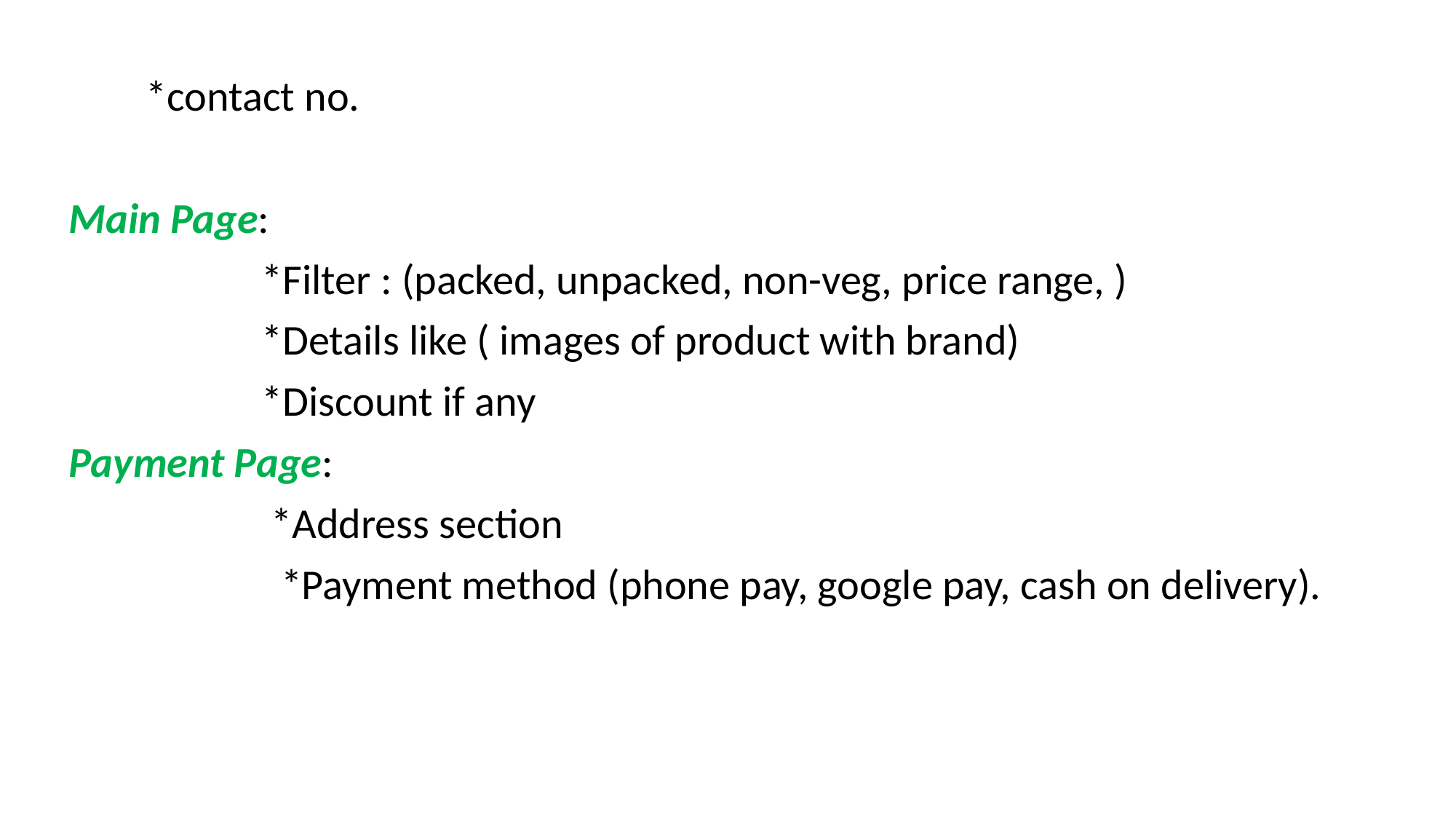

#
        *contact no.

Main Page:
                    *Filter : (packed, unpacked, non-veg, price range, )
                    *Details like ( images of product with brand)
                    *Discount if any
Payment Page:
                     *Address section
                      *Payment method (phone pay, google pay, cash on delivery).